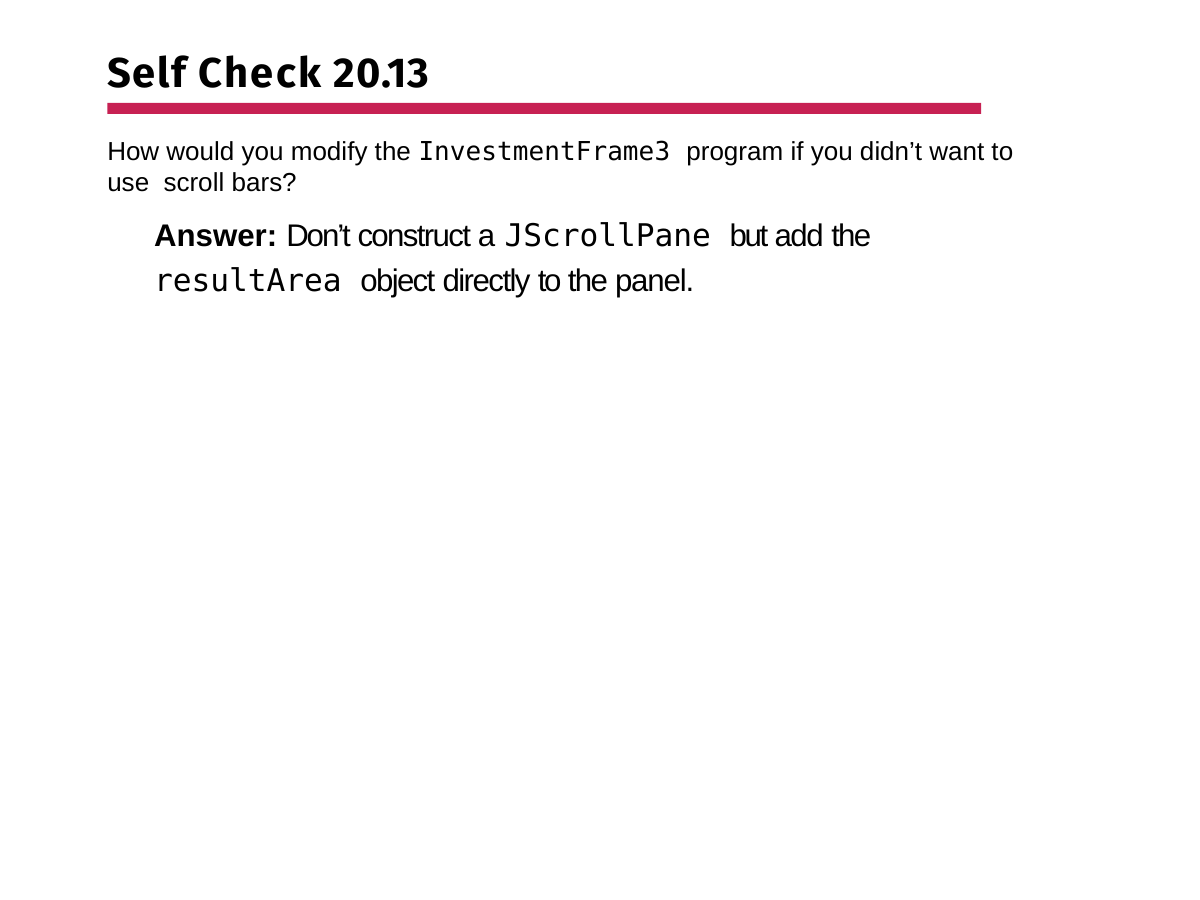

# Self Check 20.13

How would you modify the InvestmentFrame3 program if you didn’t want to use  scroll bars?
Answer: Don’t construct a JScrollPane but add the
resultArea object directly to the panel.